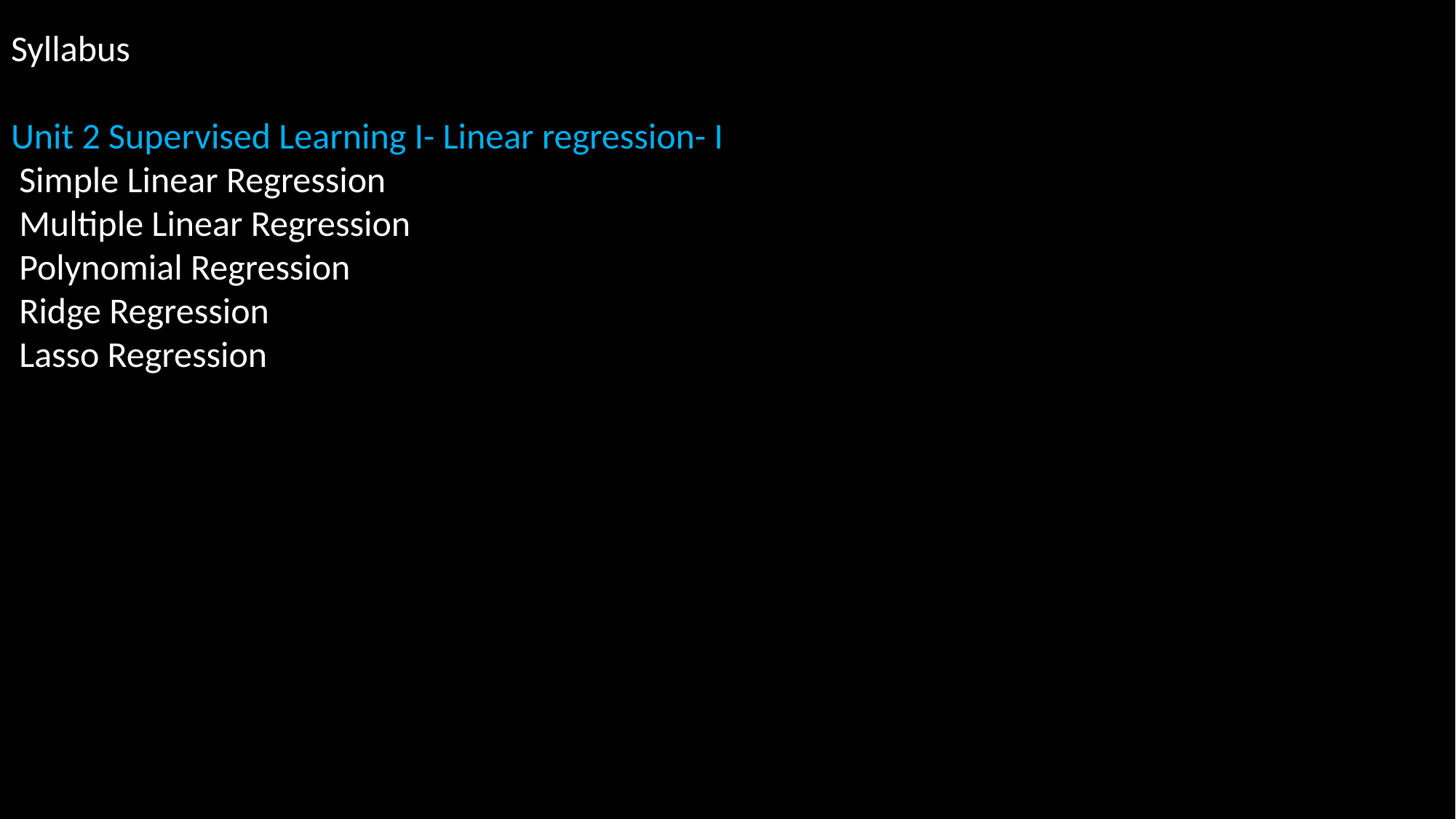

Syllabus

Unit 2 Supervised Learning I- Linear regression- I
 Simple Linear Regression
 Multiple Linear Regression
 Polynomial Regression
 Ridge Regression
 Lasso Regression

Up until 2005… humans had created 130 exabytes of data